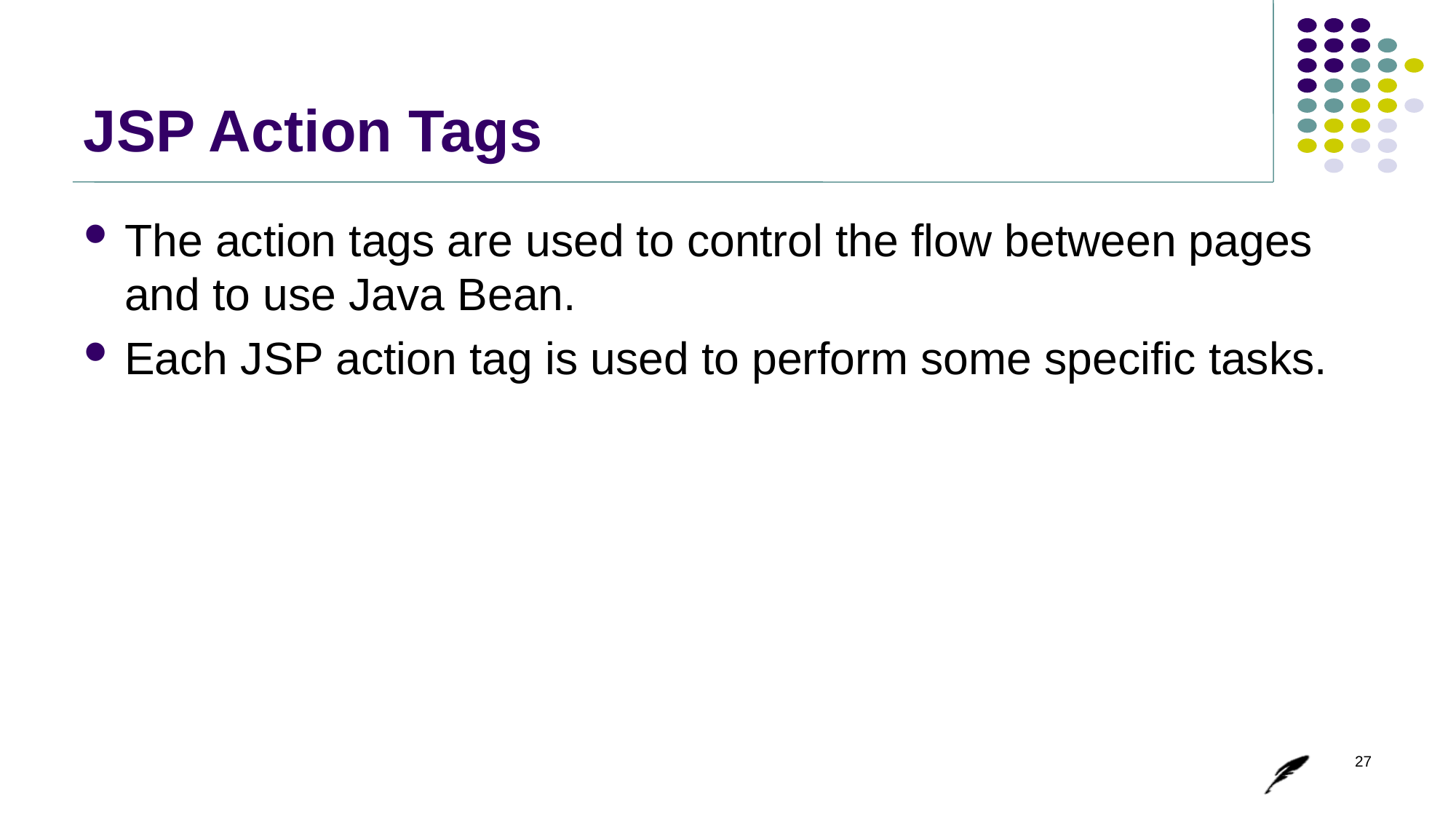

# JSP Action Tags
The action tags are used to control the flow between pages and to use Java Bean.
Each JSP action tag is used to perform some specific tasks.
27